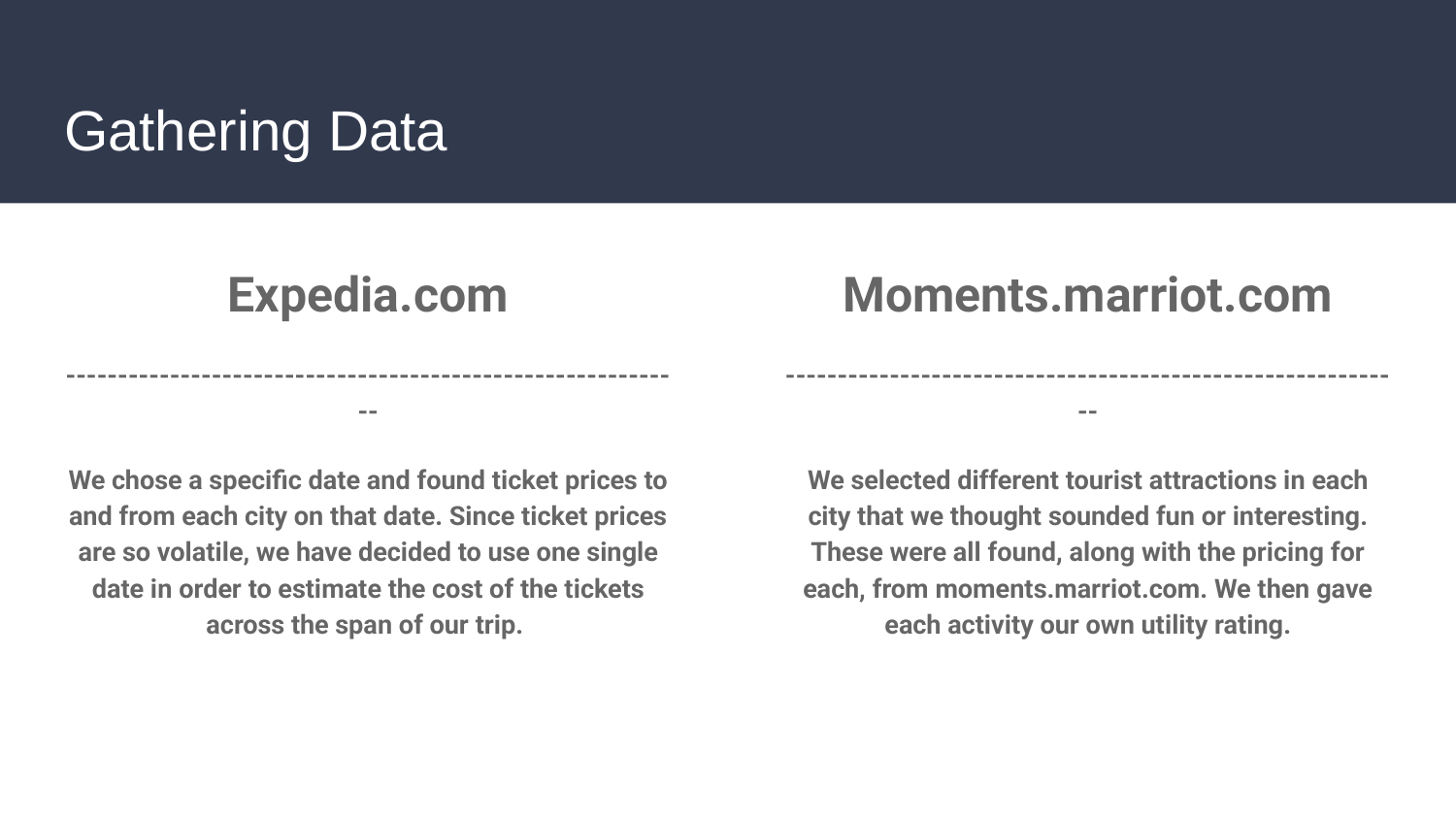

# Gathering Data
Expedia.com
------------------------------------------------------------
We chose a specific date and found ticket prices to and from each city on that date. Since ticket prices are so volatile, we have decided to use one single date in order to estimate the cost of the tickets across the span of our trip.
Moments.marriot.com
------------------------------------------------------------
We selected different tourist attractions in each city that we thought sounded fun or interesting. These were all found, along with the pricing for each, from moments.marriot.com. We then gave each activity our own utility rating.